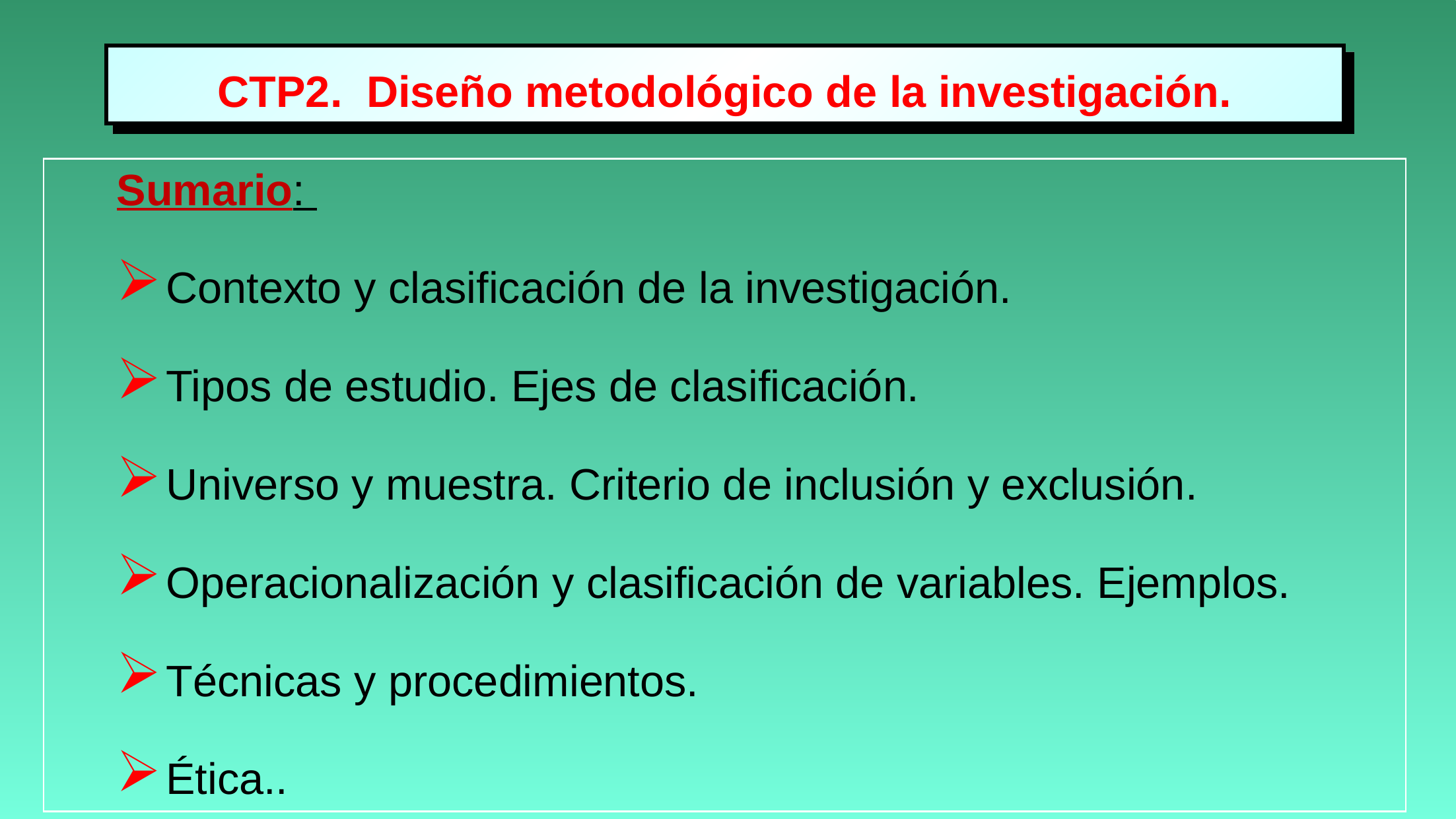

Tema I. Metodología de la investigación
CTP2.  Diseño metodológico de la investigación.
Sumario:

Contexto y clasificación de la investigación.

Tipos de estudio. Ejes de clasificación.

Universo y muestra. Criterio de inclusión y exclusión.

Operacionalización y clasificación de variables. Ejemplos.

Técnicas y procedimientos.

Ética..